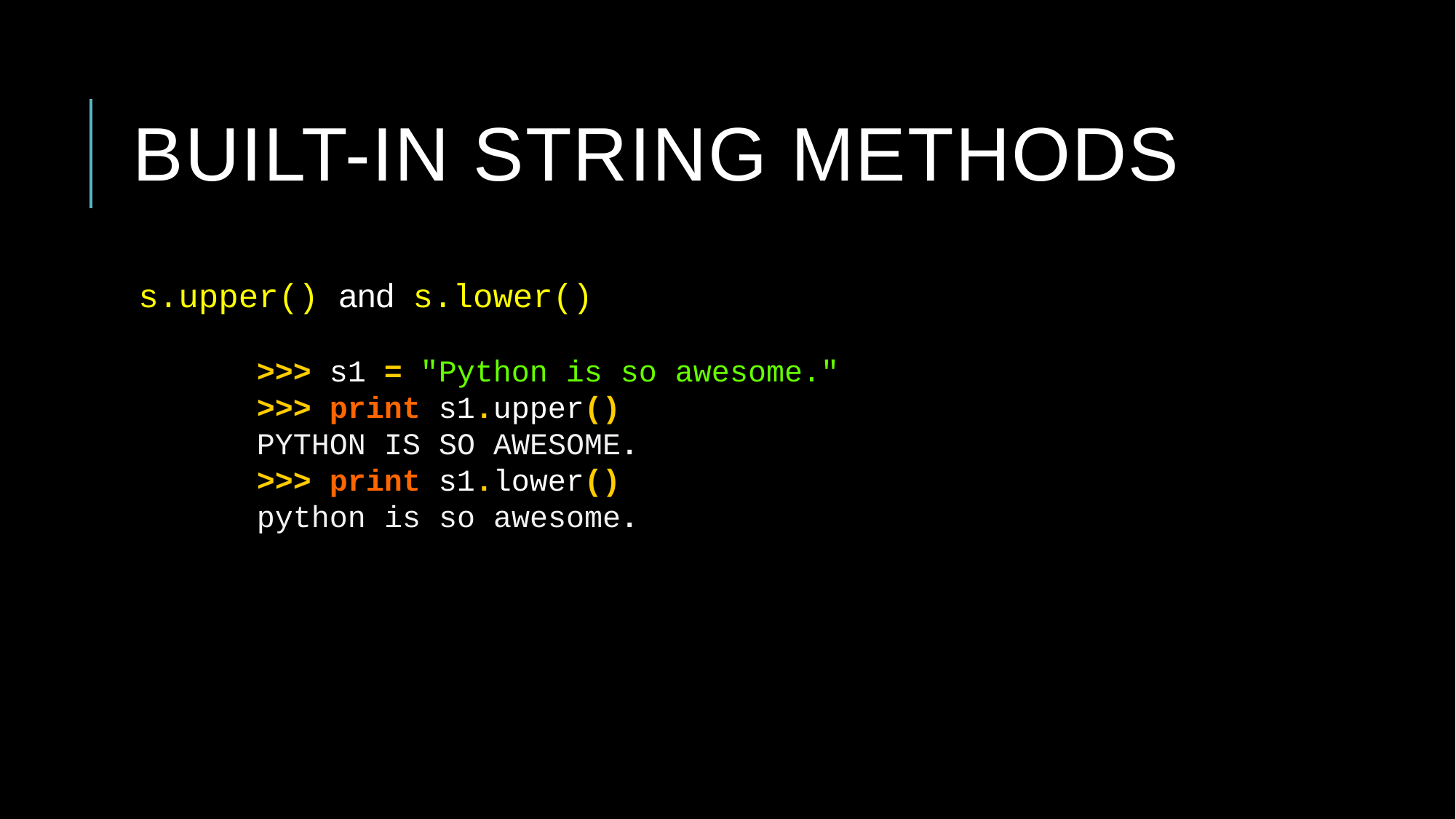

# Built-in string methods
s.upper() and  s.lower()
>>> s1 = "Python is so awesome."
>>> print s1.upper()
PYTHON IS SO AWESOME.
>>> print s1.lower()
python is so awesome.